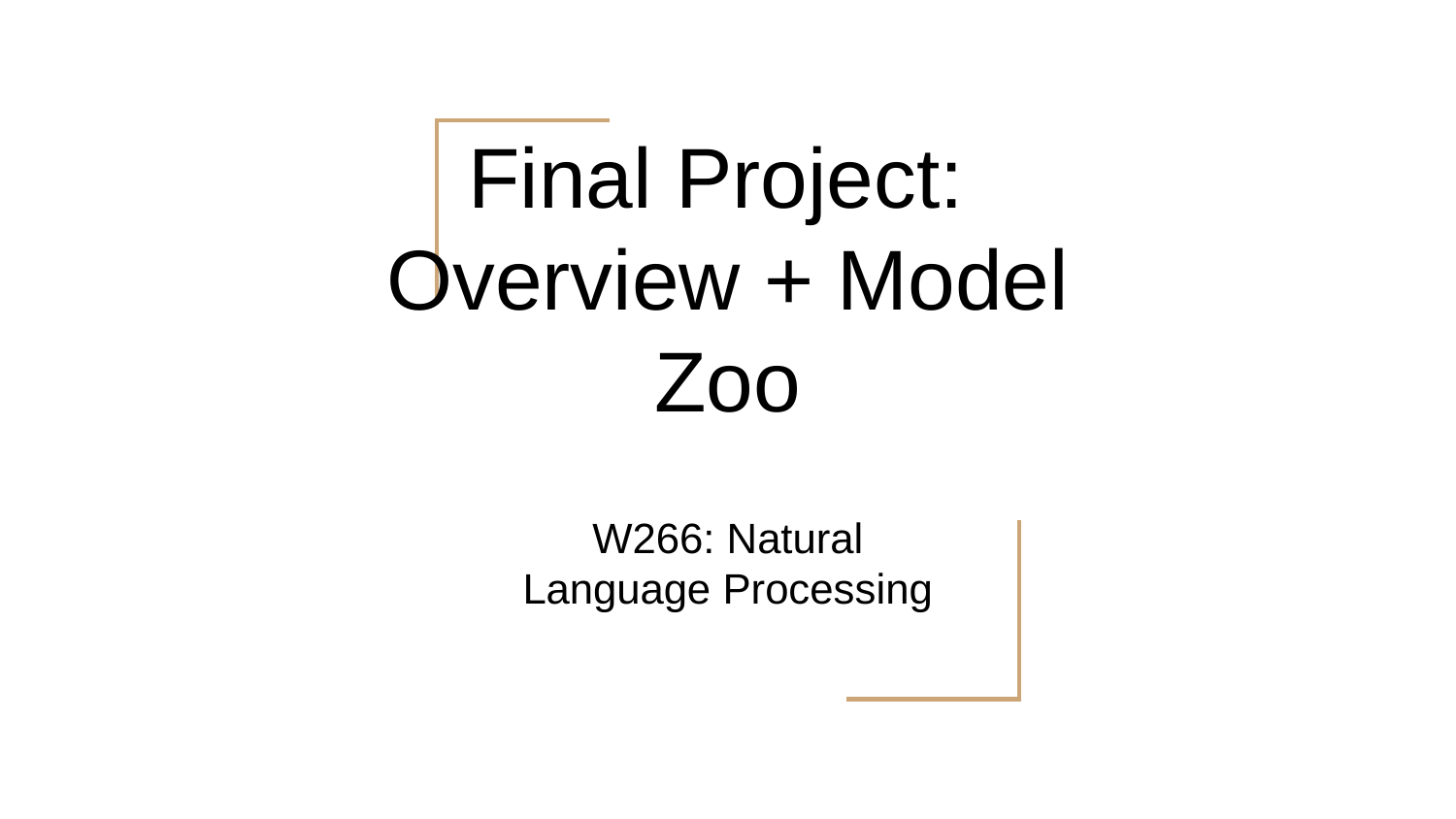

# Final Project:
Overview + Model Zoo
W266: Natural Language Processing